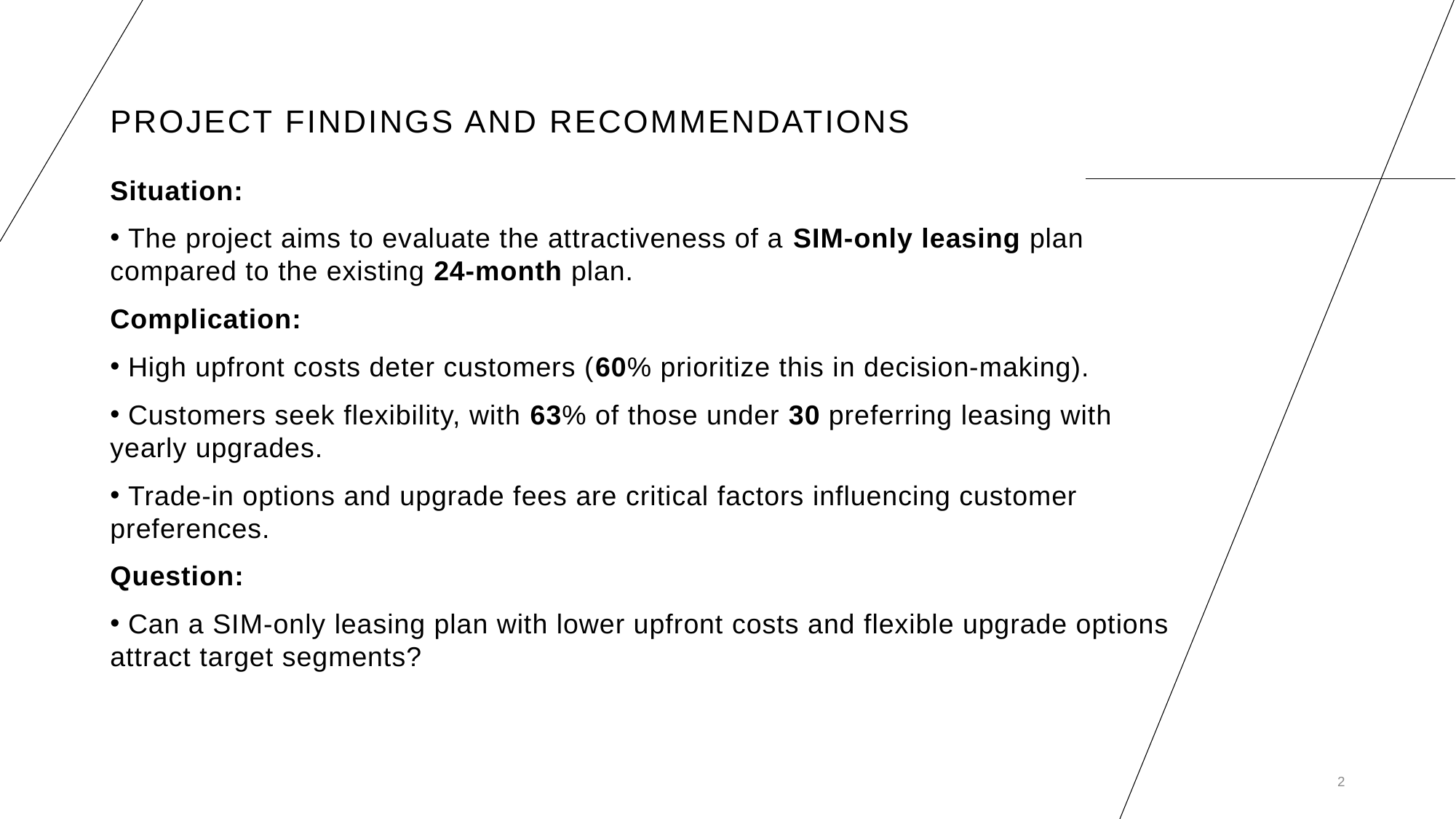

# Project Findings and Recommendations
Situation:
 The project aims to evaluate the attractiveness of a SIM-only leasing plan compared to the existing 24-month plan.
Complication:
 High upfront costs deter customers (60% prioritize this in decision-making).
 Customers seek flexibility, with 63% of those under 30 preferring leasing with yearly upgrades.
 Trade-in options and upgrade fees are critical factors influencing customer preferences.
Question:
 Can a SIM-only leasing plan with lower upfront costs and flexible upgrade options attract target segments?
2